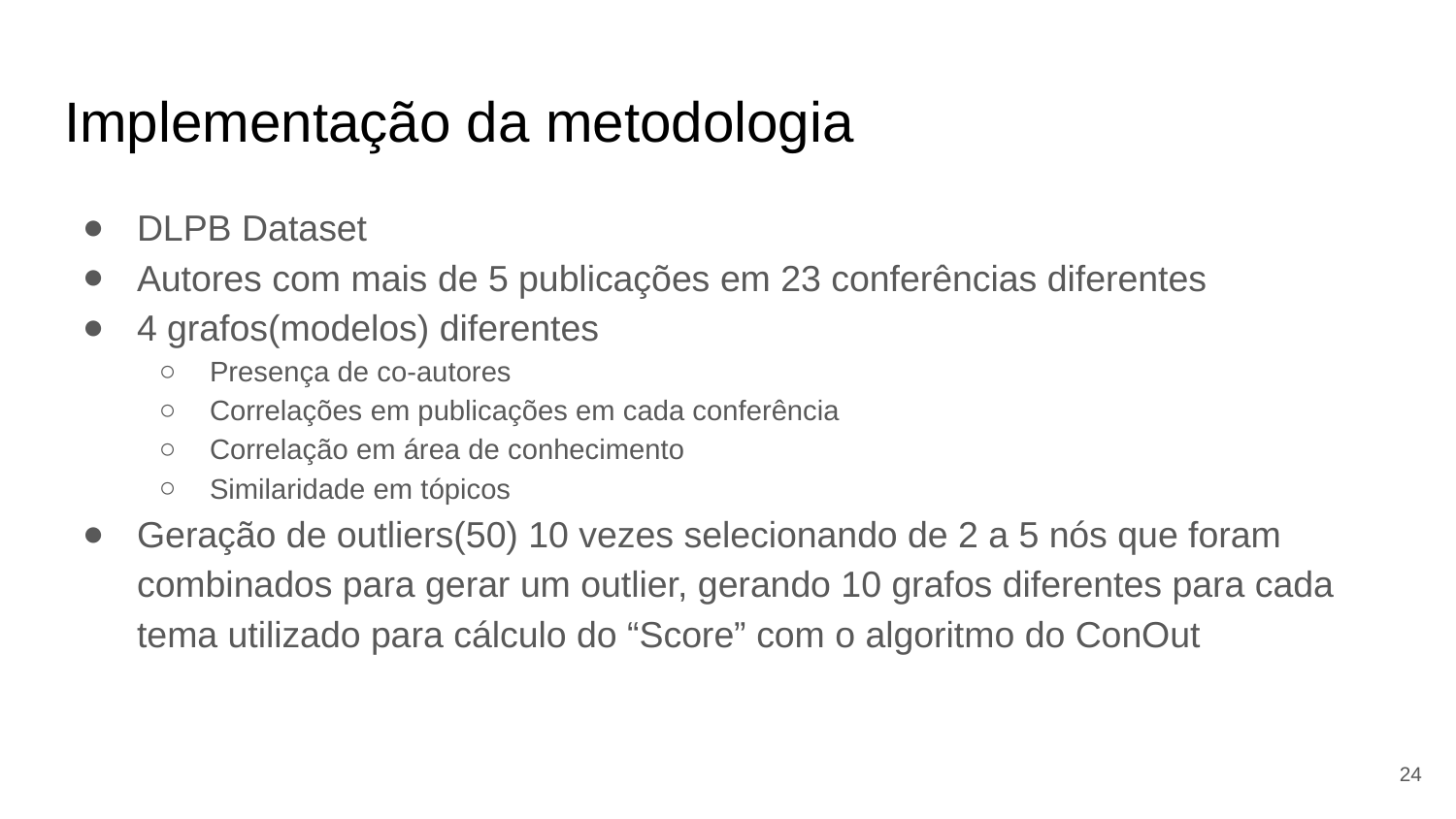

# Implementação da metodologia
DLPB Dataset
Autores com mais de 5 publicações em 23 conferências diferentes
4 grafos(modelos) diferentes
Presença de co-autores
Correlações em publicações em cada conferência
Correlação em área de conhecimento
Similaridade em tópicos
Geração de outliers(50) 10 vezes selecionando de 2 a 5 nós que foram combinados para gerar um outlier, gerando 10 grafos diferentes para cada tema utilizado para cálculo do “Score” com o algoritmo do ConOut
24